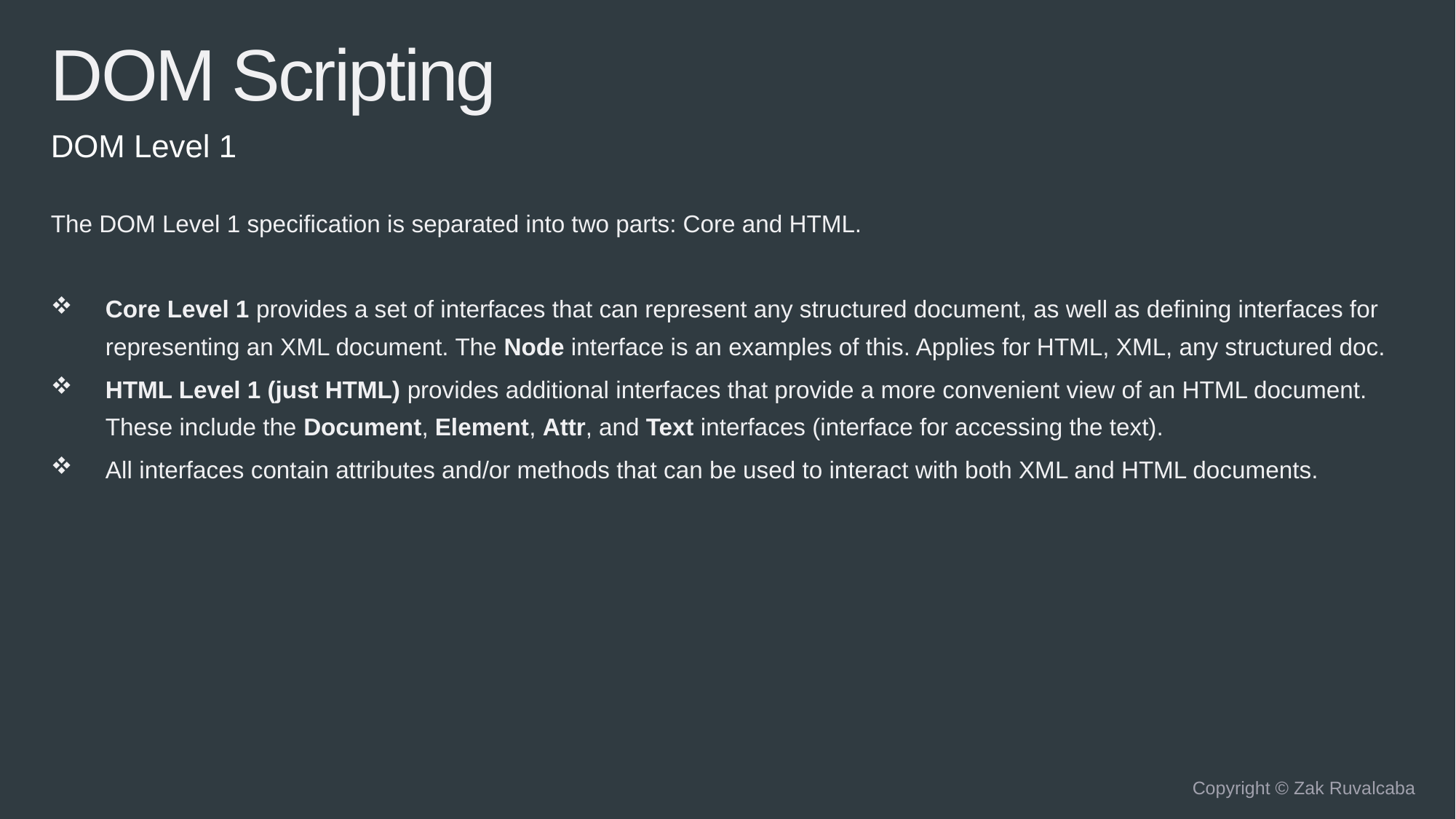

# DOM Scripting
DOM Level 1
The DOM Level 1 specification is separated into two parts: Core and HTML.

Core Level 1 provides a set of interfaces that can represent any structured document, as well as defining interfaces for representing an XML document. The Node interface is an examples of this. Applies for HTML, XML, any structured doc.
HTML Level 1 (just HTML) provides additional interfaces that provide a more convenient view of an HTML document. These include the Document, Element, Attr, and Text interfaces (interface for accessing the text).
All interfaces contain attributes and/or methods that can be used to interact with both XML and HTML documents.